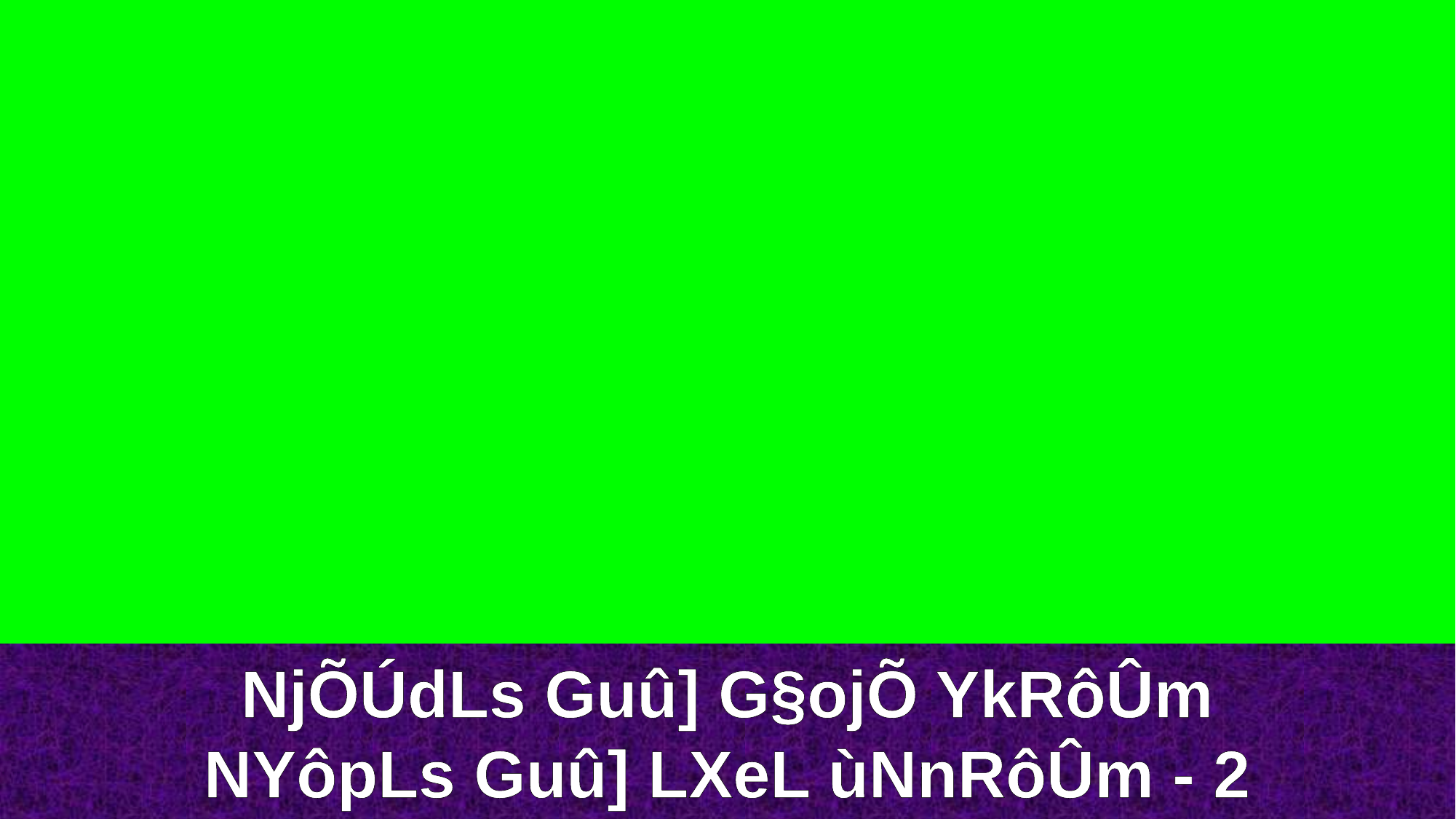

NjÕÚdLs Guû] G§ojÕ YkRôÛm
NYôpLs Guû] LXeL ùNnRôÛm - 2